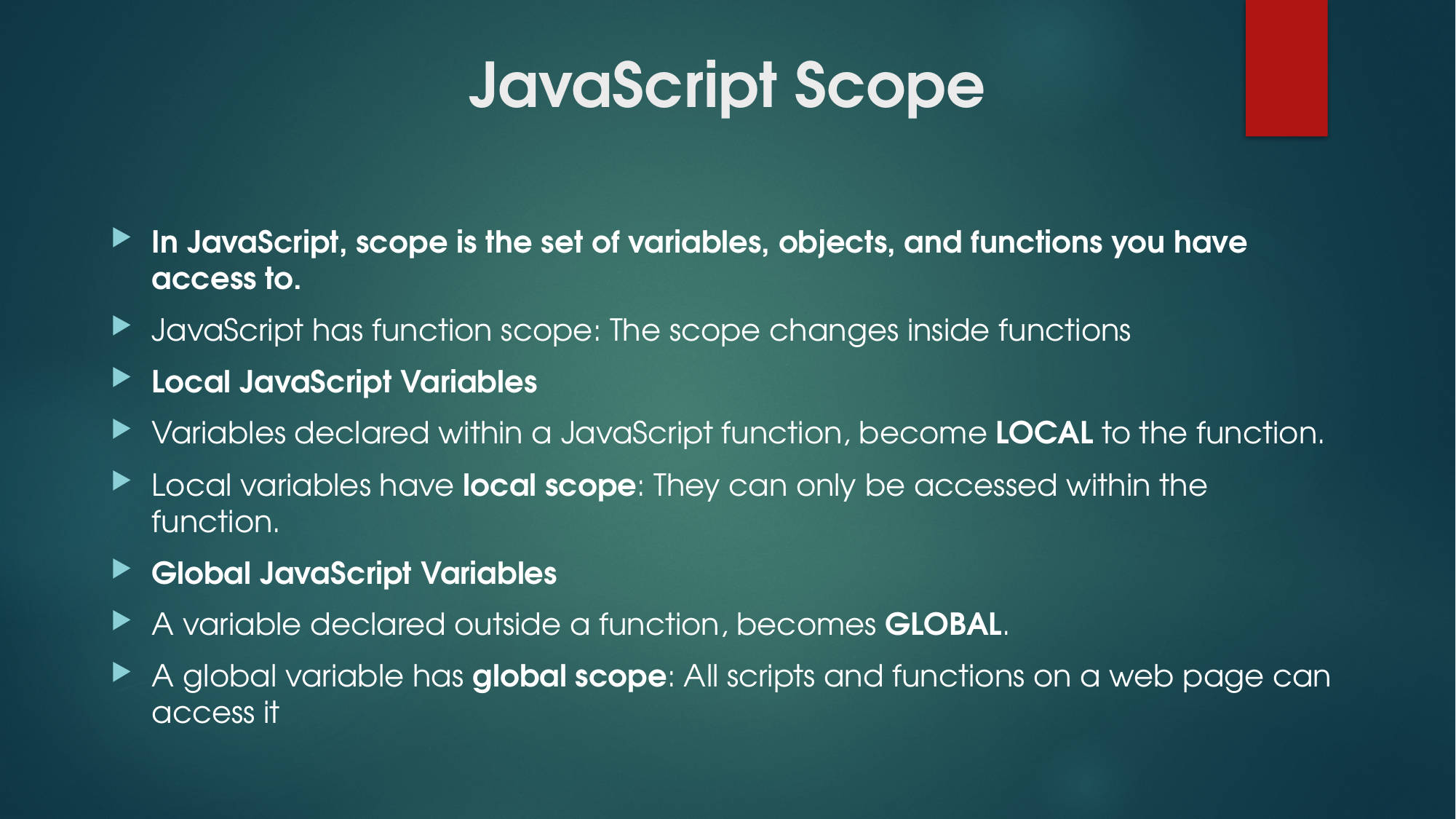

# JavaScript Scope

In JavaScript, scope is the set of variables, objects, and functions you have access to.
JavaScript has function scope: The scope changes inside functions
Local JavaScript Variables
Variables declared within a JavaScript function, become LOCAL to the function.
Local variables have local scope: They can only be accessed within the function.
Global JavaScript Variables
A variable declared outside a function, becomes GLOBAL.
A global variable has global scope: All scripts and functions on a web page can access it